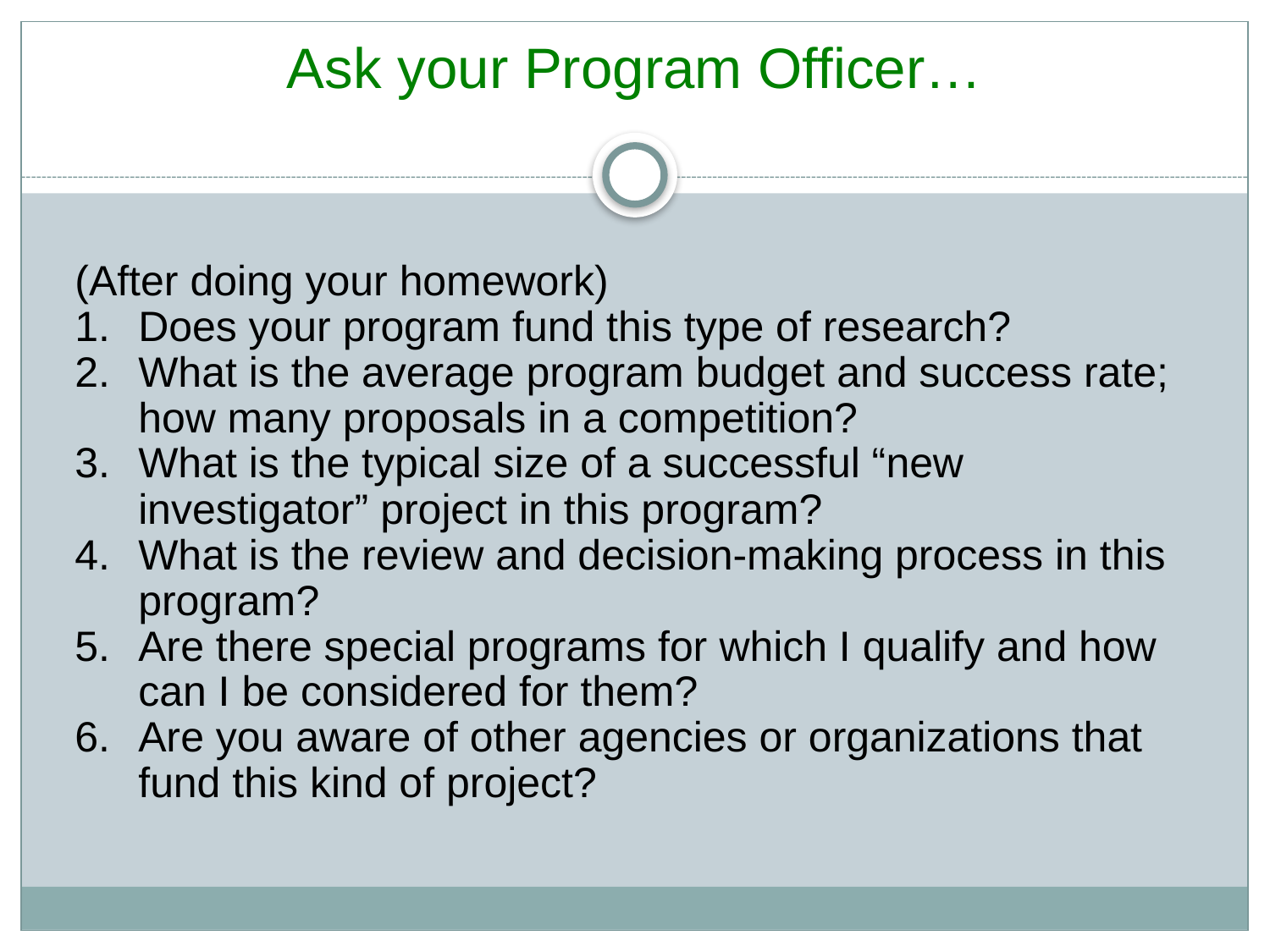

# Ask your Program Officer…
(After doing your homework)
Does your program fund this type of research?
What is the average program budget and success rate; how many proposals in a competition?
What is the typical size of a successful “new investigator” project in this program?
What is the review and decision-making process in this program?
Are there special programs for which I qualify and how can I be considered for them?
Are you aware of other agencies or organizations that fund this kind of project?